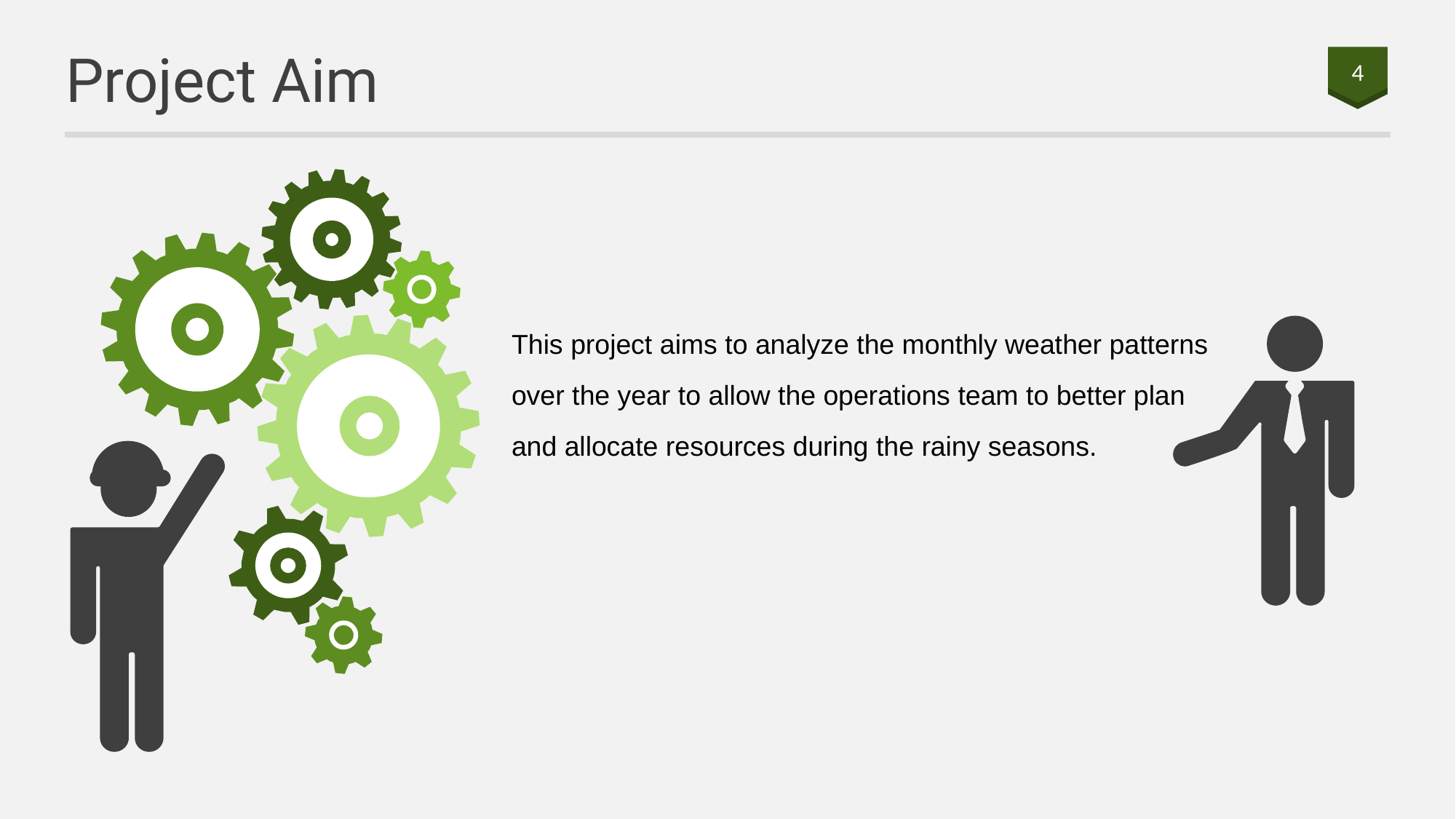

# Project Aim
4

This project aims to analyze the monthly weather patterns
over the year to allow the operations team to better plan
and allocate resources during the rainy seasons.